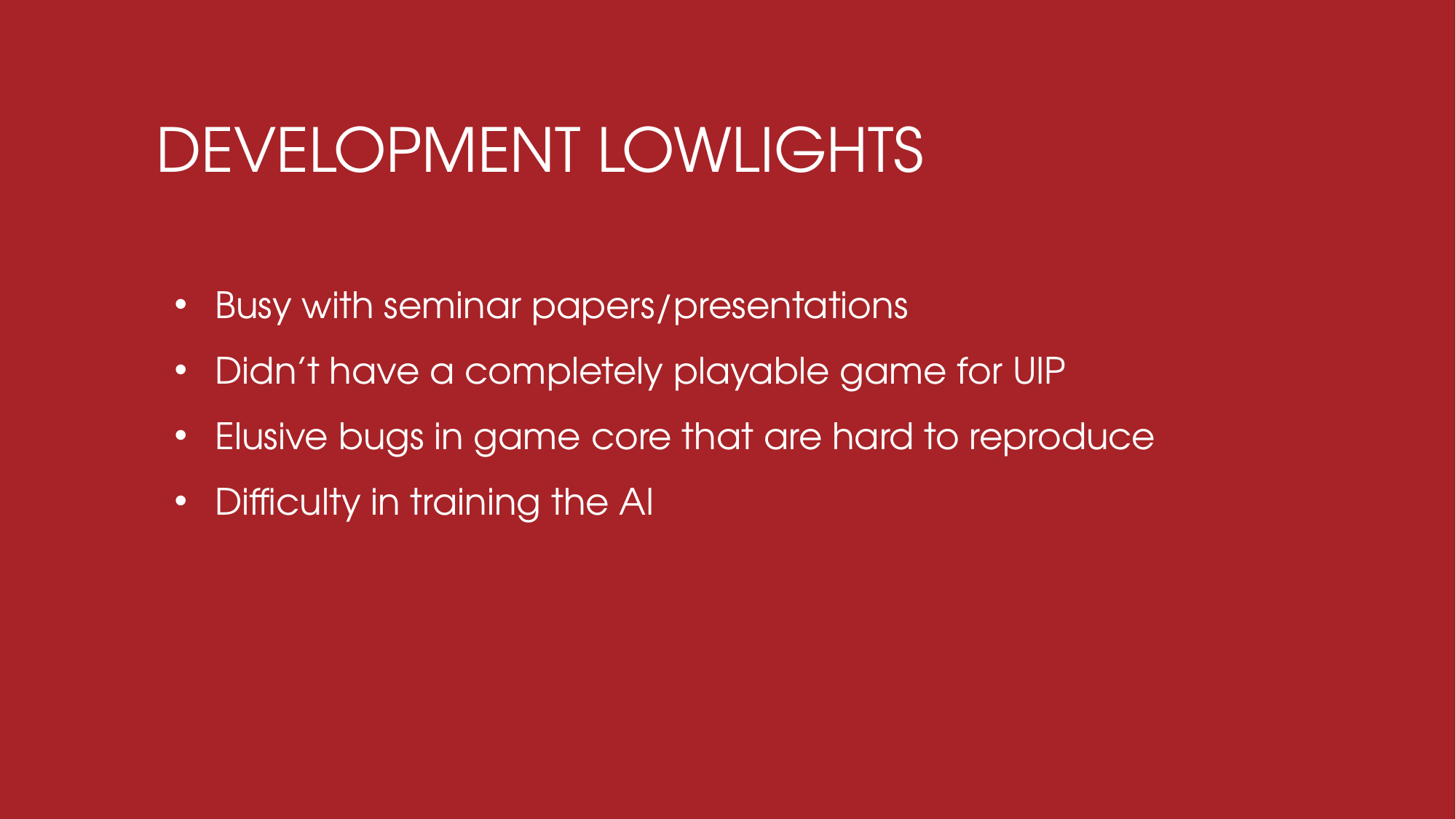

# Development lowlights
Busy with seminar papers/presentations
Didn’t have a completely playable game for UIP
Elusive bugs in game core that are hard to reproduce
Difficulty in training the AI